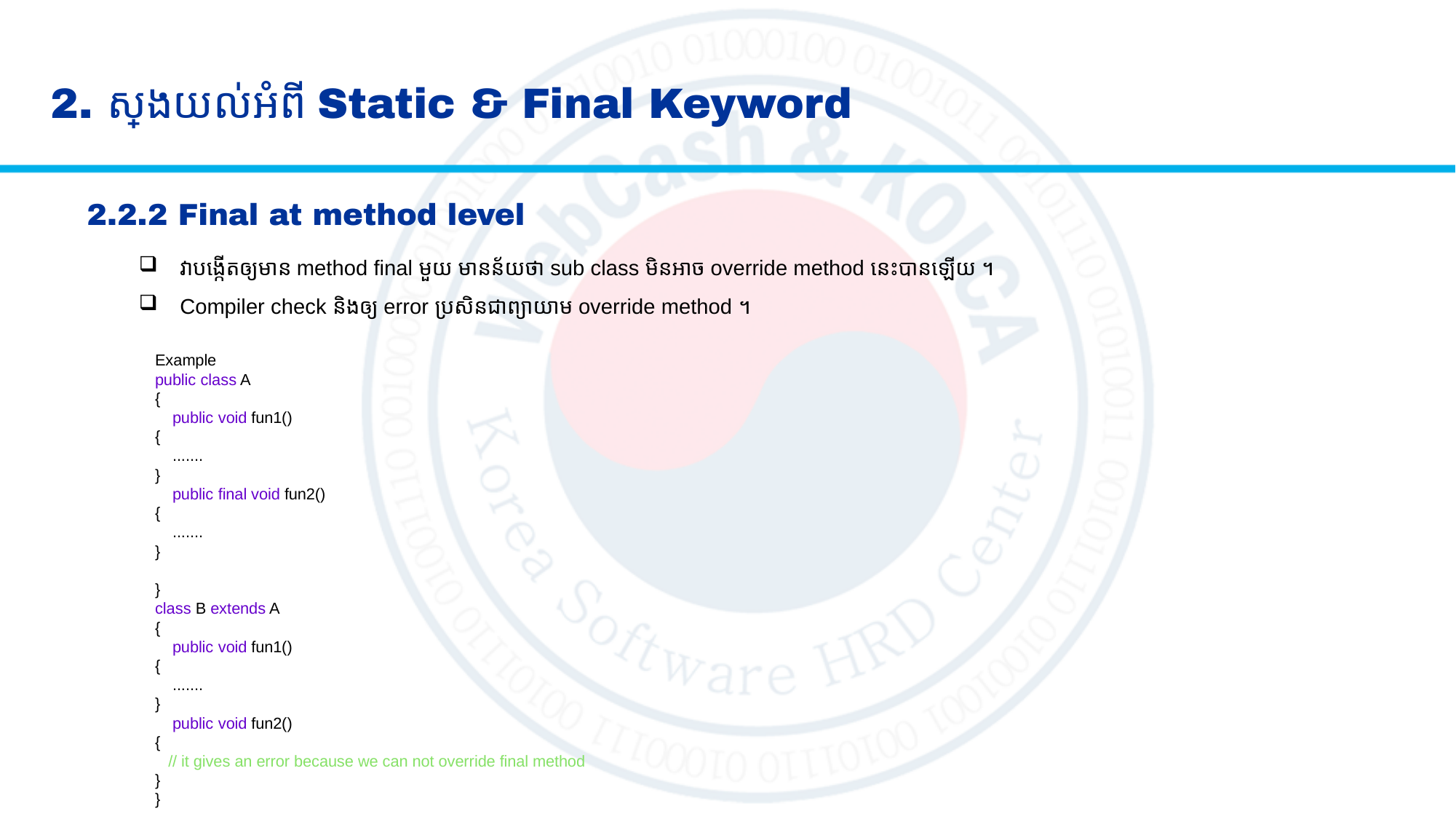

2. ស្វែងយល់អំពី Static & Final Keyword
2.2.2 Final at method level
វាបង្កើតឲ្យមាន method final មួយ មានន័យថា sub class មិនអាច override method នេះបានឡើយ ។
Compiler check​ និងឲ្យ error ប្រសិនជាព្យាយាម override method ។
Example
public class A
{
    public void fun1()
{
    .......
}
    public final void fun2()
{
    .......
}

}
class B extends A
{
    public void fun1()
{
    .......
}
    public void fun2()
{
   // it gives an error because we can not override final method
}
}